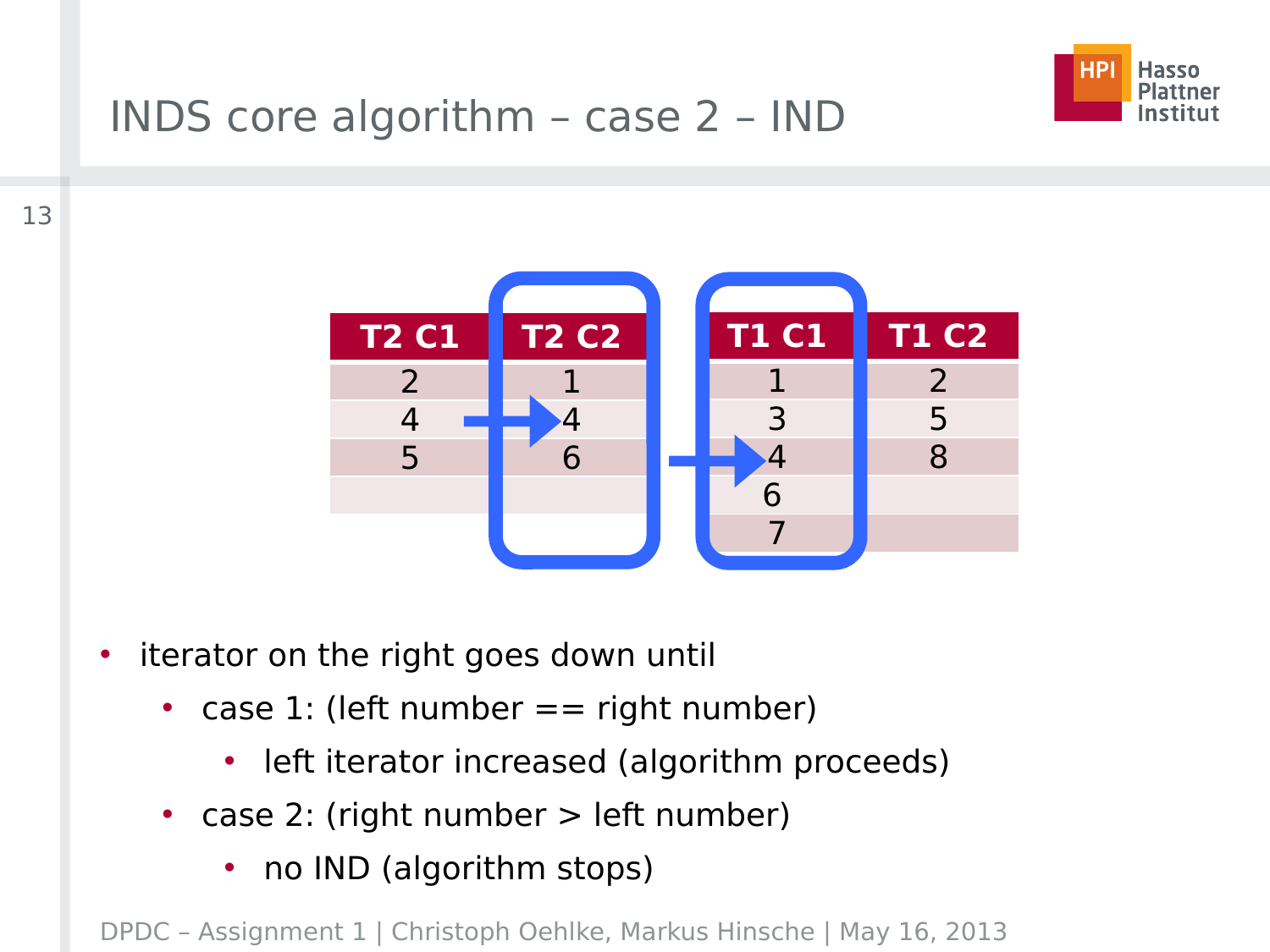

# INDS core algorithm – case 2 – IND
13

| T1 C1 | T1 C2 |
| --- | --- |
| 1 | 2 |
| 3 | 5 |
| 4 | 8 |
| 6 |  |
| 7 |  |
| T2 C1 | T2 C2 |
| --- | --- |
| 2 | 1 |
| 4 | 4 |
| 5 | 6 |
|  |  |
iterator on the right goes down until
case 1: (left number == right number)
left iterator increased (algorithm proceeds)
case 2: (right number > left number)
no IND (algorithm stops)
DPDC – Assignment 1 | Christoph Oehlke, Markus Hinsche | May 16, 2013